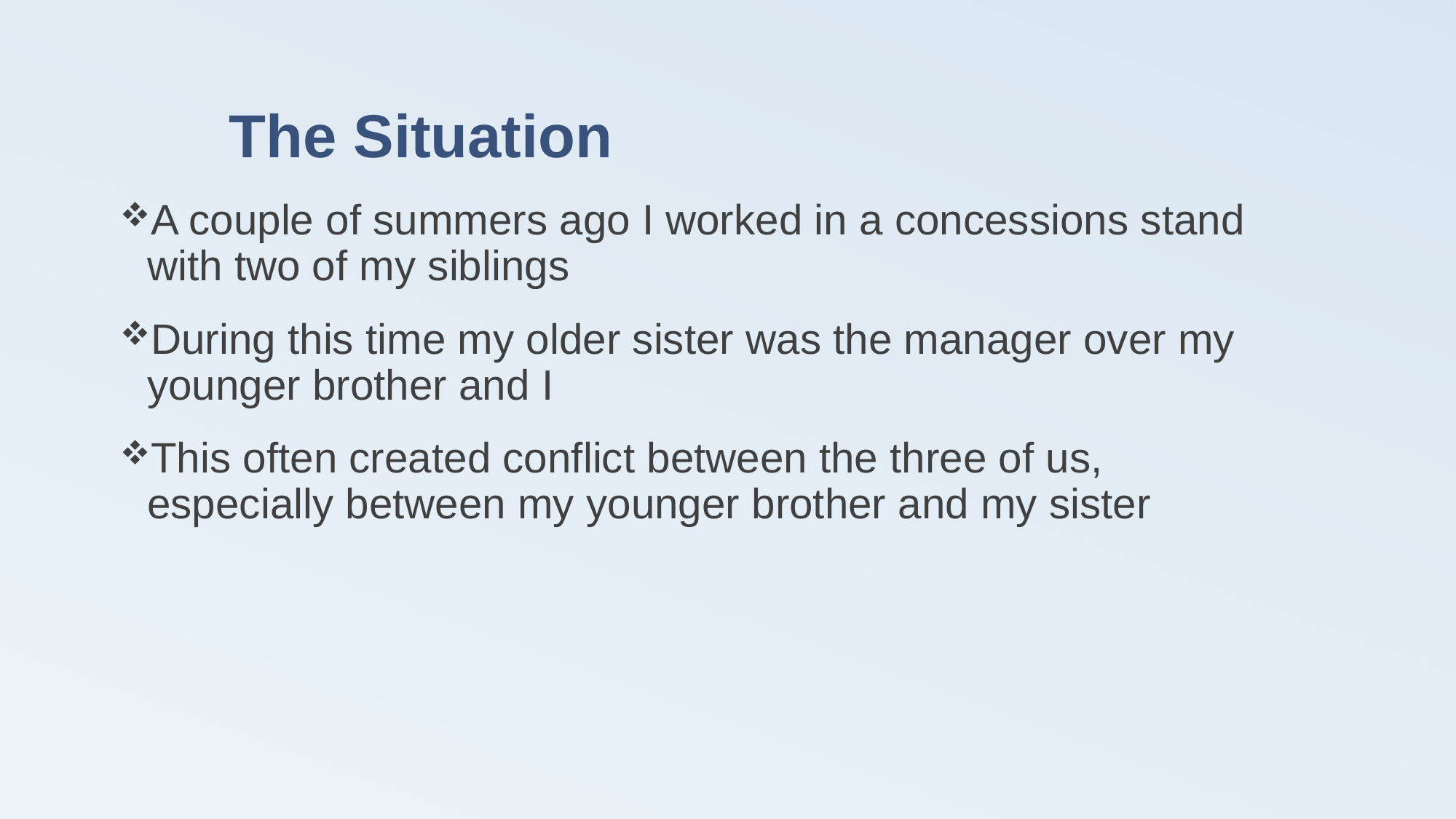

The Situation
A couple of summers ago I worked in a concessions stand with two of my siblings
During this time my older sister was the manager over my younger brother and I
This often created conflict between the three of us, especially between my younger brother and my sister